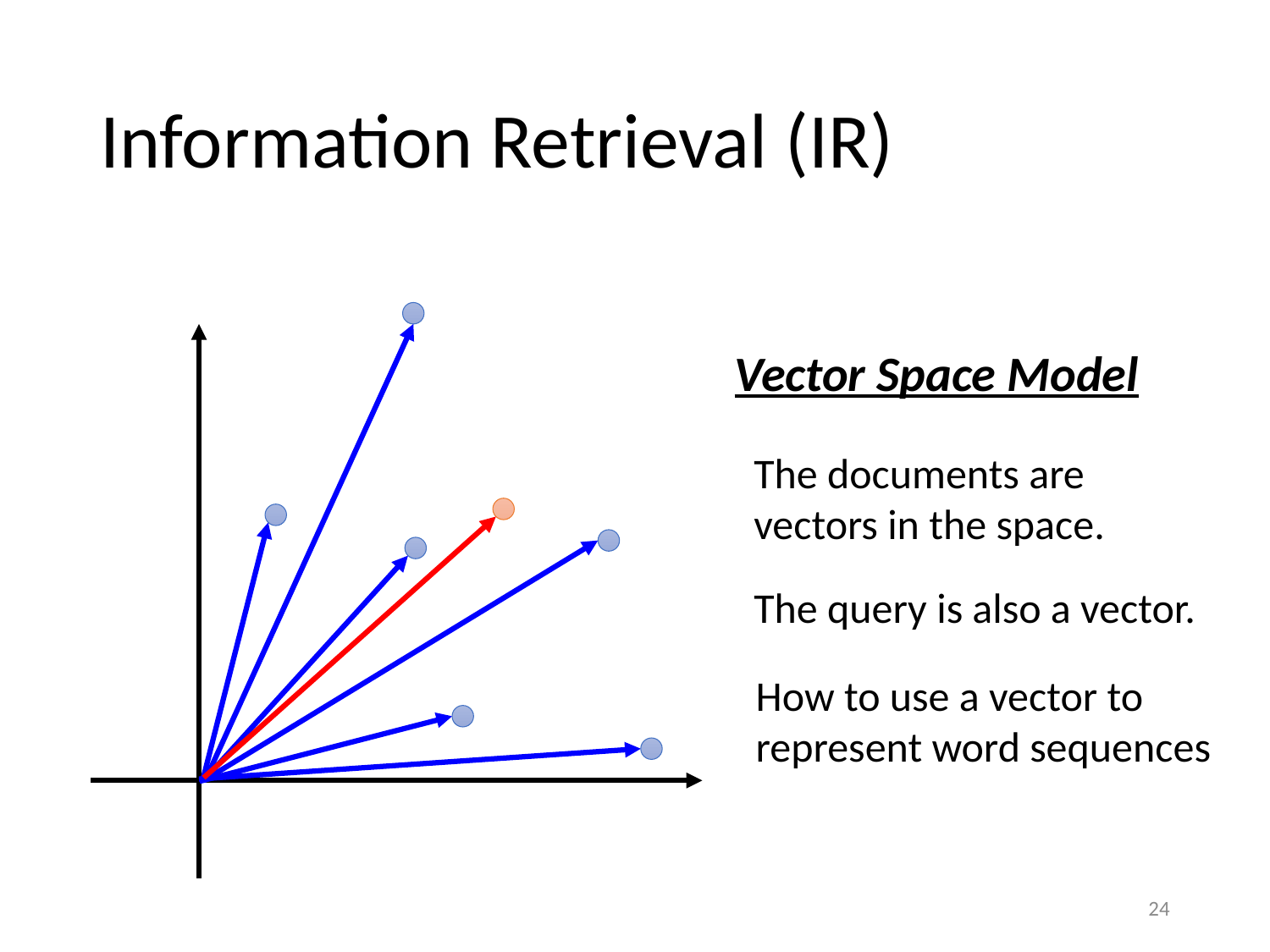

# Information Retrieval (IR)

Vector Space Model
The documents are vectors in the space.

The query is also a vector.
How to use a vector to represent word sequences

24